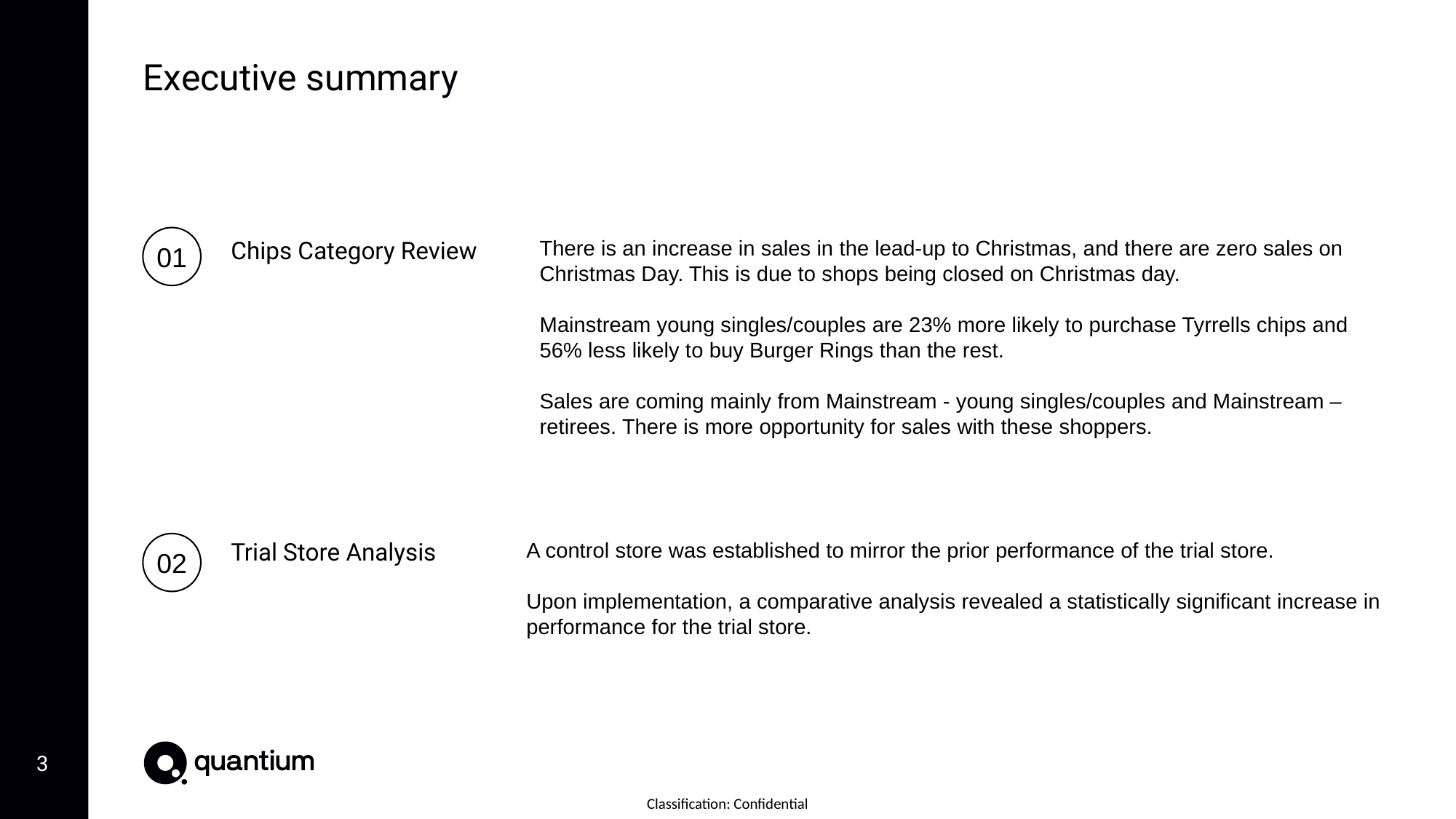

Executive summary
01
Chips Category Review
There is an increase in sales in the lead-up to Christmas, and there are zero sales on Christmas Day. This is due to shops being closed on Christmas day.

Mainstream young singles/couples are 23% more likely to purchase Tyrrells chips and 56% less likely to buy Burger Rings than the rest.

Sales are coming mainly from Mainstream - young singles/couples and Mainstream – retirees. There is more opportunity for sales with these shoppers.

02
Trial Store Analysis
A control store was established to mirror the prior performance of the trial store.

Upon implementation, a comparative analysis revealed a statistically significant increase in performance for the trial store.